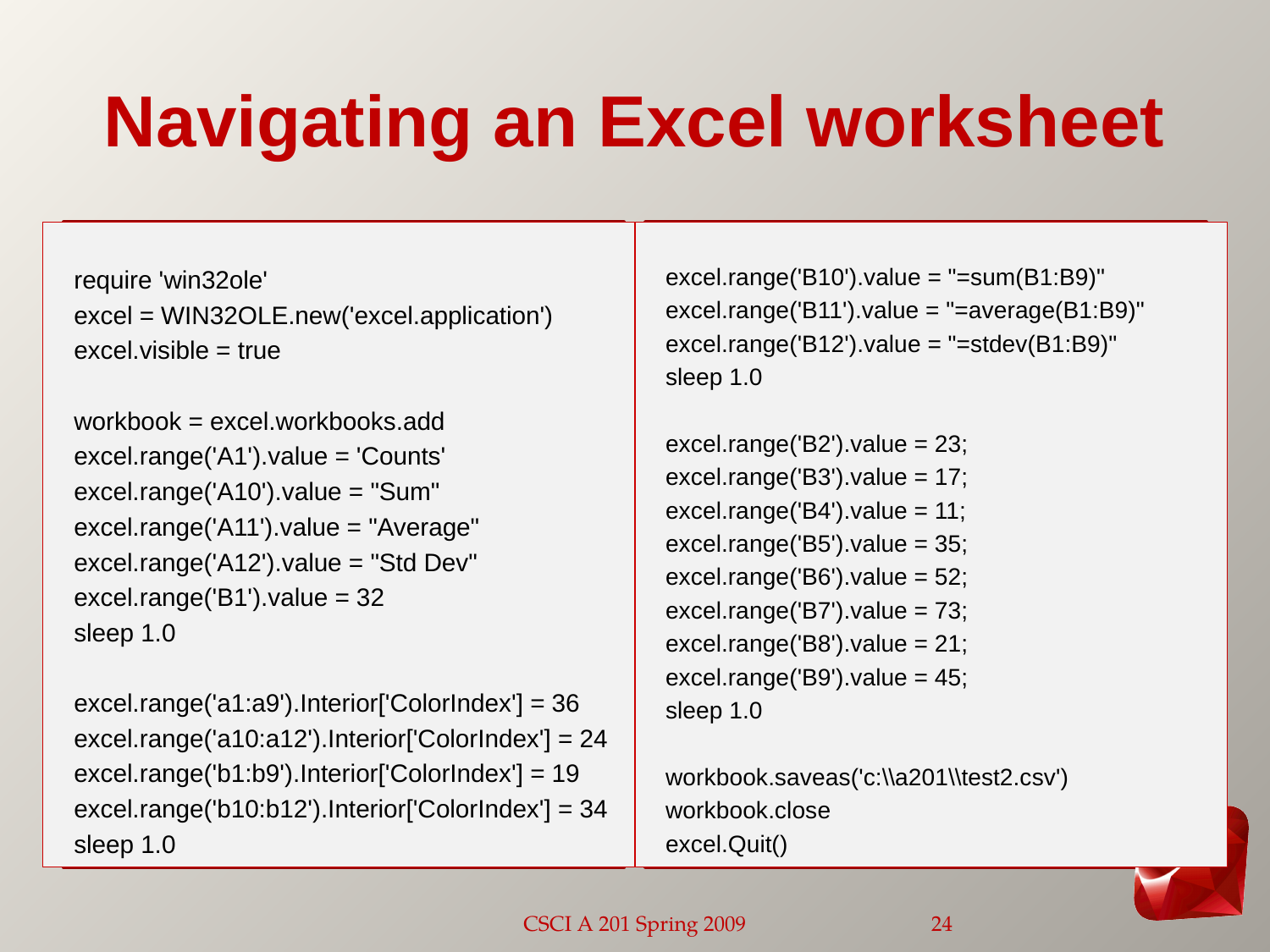

# Navigating an Excel worksheet

require 'win32ole'
excel = WIN32OLE.new('excel.application')
excel.visible = true

workbook = excel.workbooks.add
excel.range('A1').value = 'Counts'
excel.range('A10').value = "Sum"
excel.range('A11').value = "Average"
excel.range('A12').value = "Std Dev"
excel.range('B1').value = 32
sleep 1.0

excel.range('a1:a9').Interior['ColorIndex'] = 36
excel.range('a10:a12').Interior['ColorIndex'] = 24
excel.range('b1:b9').Interior['ColorIndex'] = 19
excel.range('b10:b12').Interior['ColorIndex'] = 34
sleep 1.0

excel.range('B10').value = "=sum(B1:B9)"
excel.range('B11').value = "=average(B1:B9)"
excel.range('B12').value = "=stdev(B1:B9)"
sleep 1.0

excel.range('B2').value = 23;
excel.range('B3').value = 17;
excel.range('B4').value = 11;
excel.range('B5').value = 35;
excel.range('B6').value = 52;
excel.range('B7').value = 73;
excel.range('B8').value = 21;
excel.range('B9').value = 45;
sleep 1.0

workbook.saveas('c:\\a201\\test2.csv')
workbook.close
excel.Quit()

CSCI A 201 Spring 2009
24